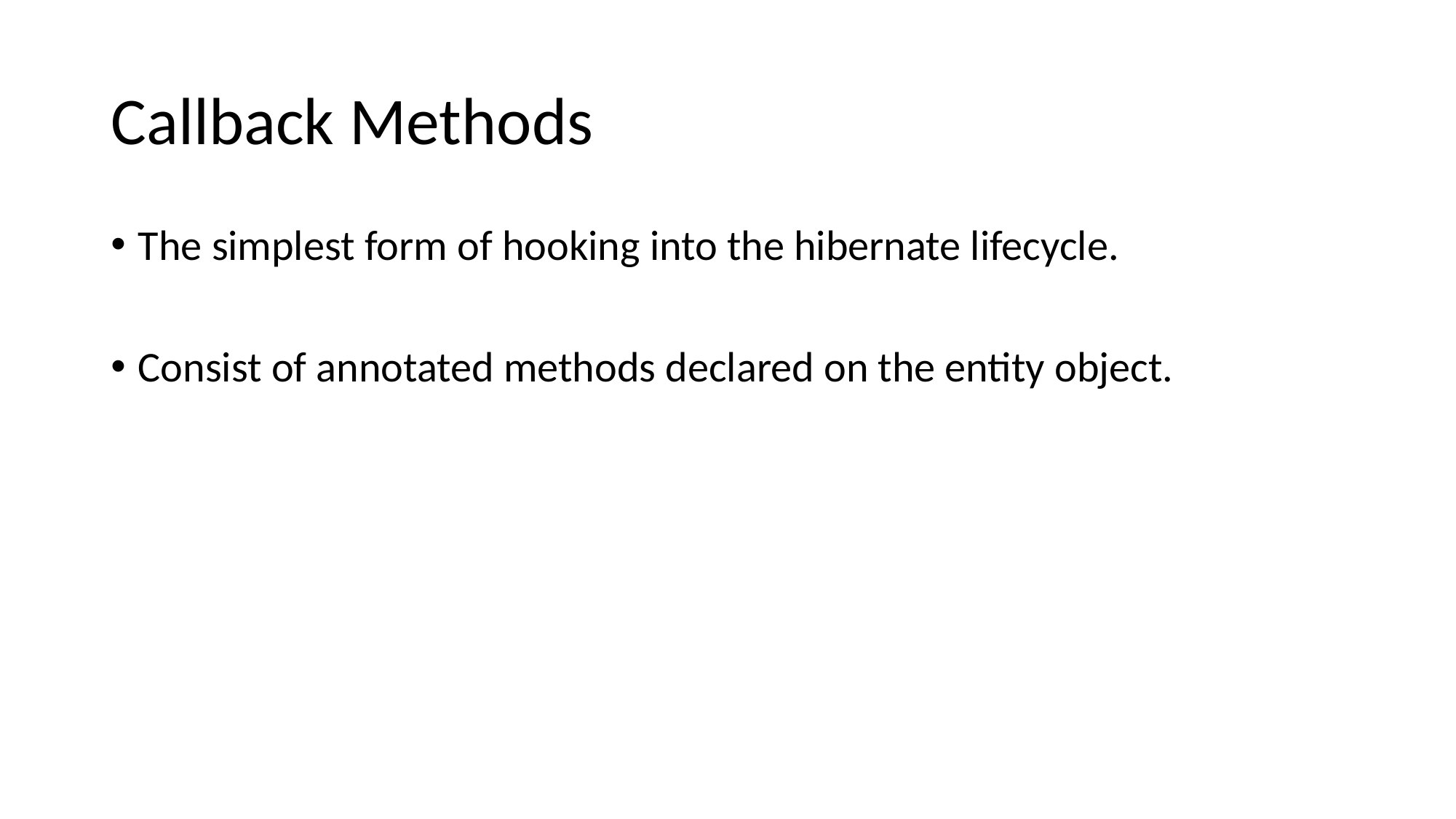

# Callback Methods
The simplest form of hooking into the hibernate lifecycle.

Consist of annotated methods declared on the entity object.